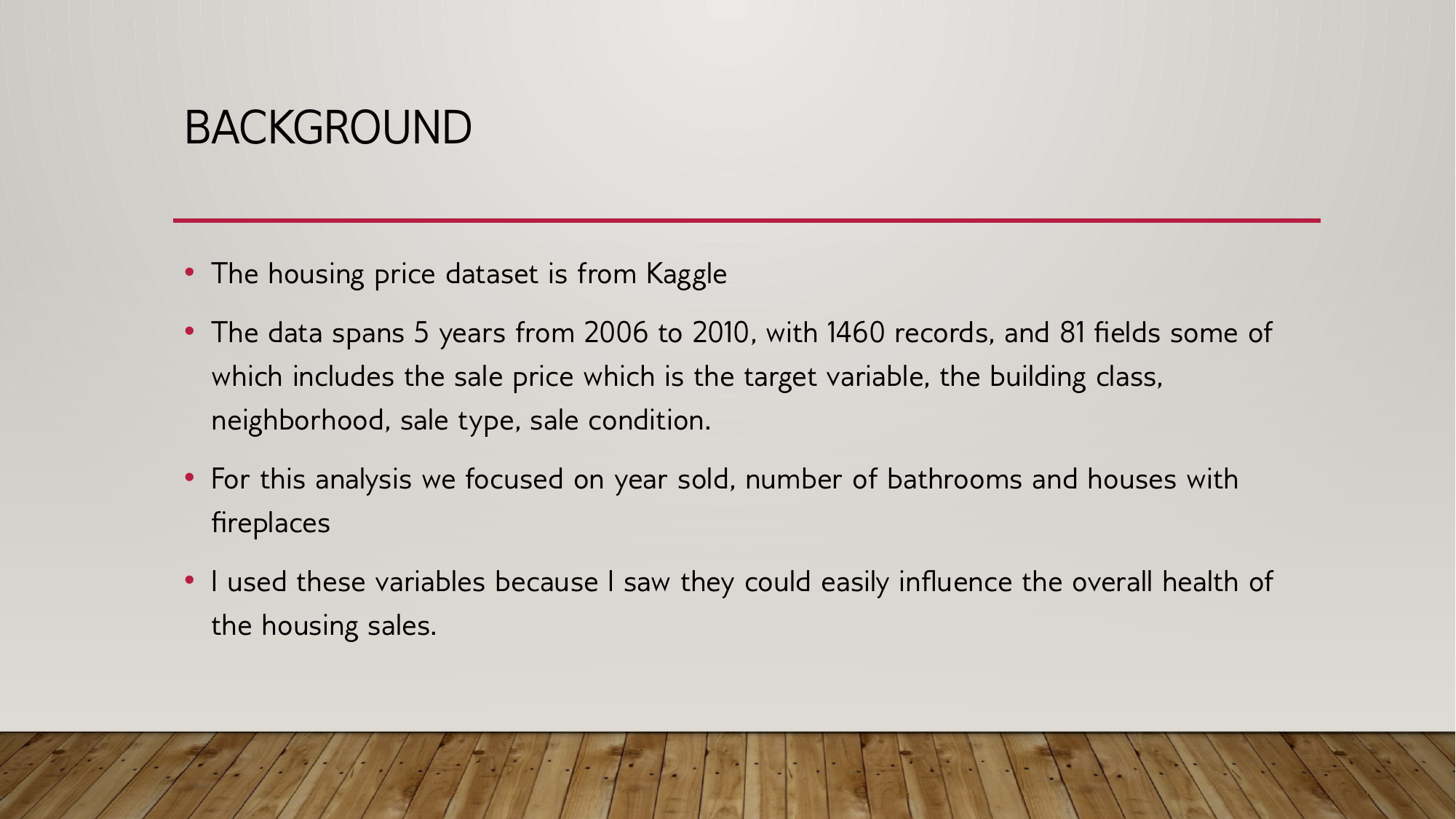

# background
The housing price dataset is from Kaggle
The data spans 5 years from 2006 to 2010, with 1460 records, and 81 fields some of which includes the sale price which is the target variable, the building class, neighborhood, sale type, sale condition.
For this analysis we focused on year sold, number of bathrooms and houses with fireplaces
I used these variables because I saw they could easily influence the overall health of the housing sales.